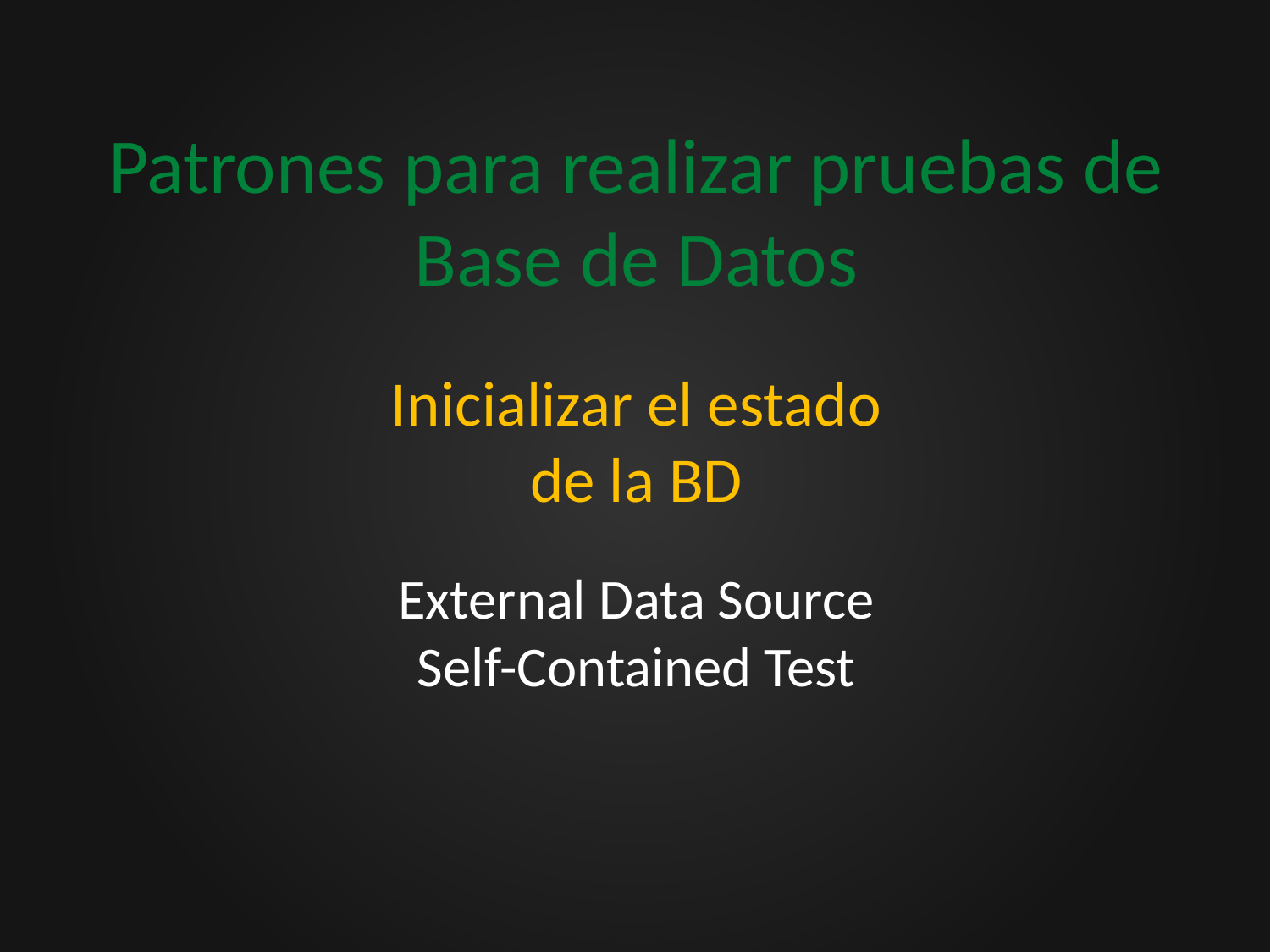

# Patrones para realizar pruebas de Base de Datos
Inicializar el estado
de la BD
External Data Source
Self-Contained Test